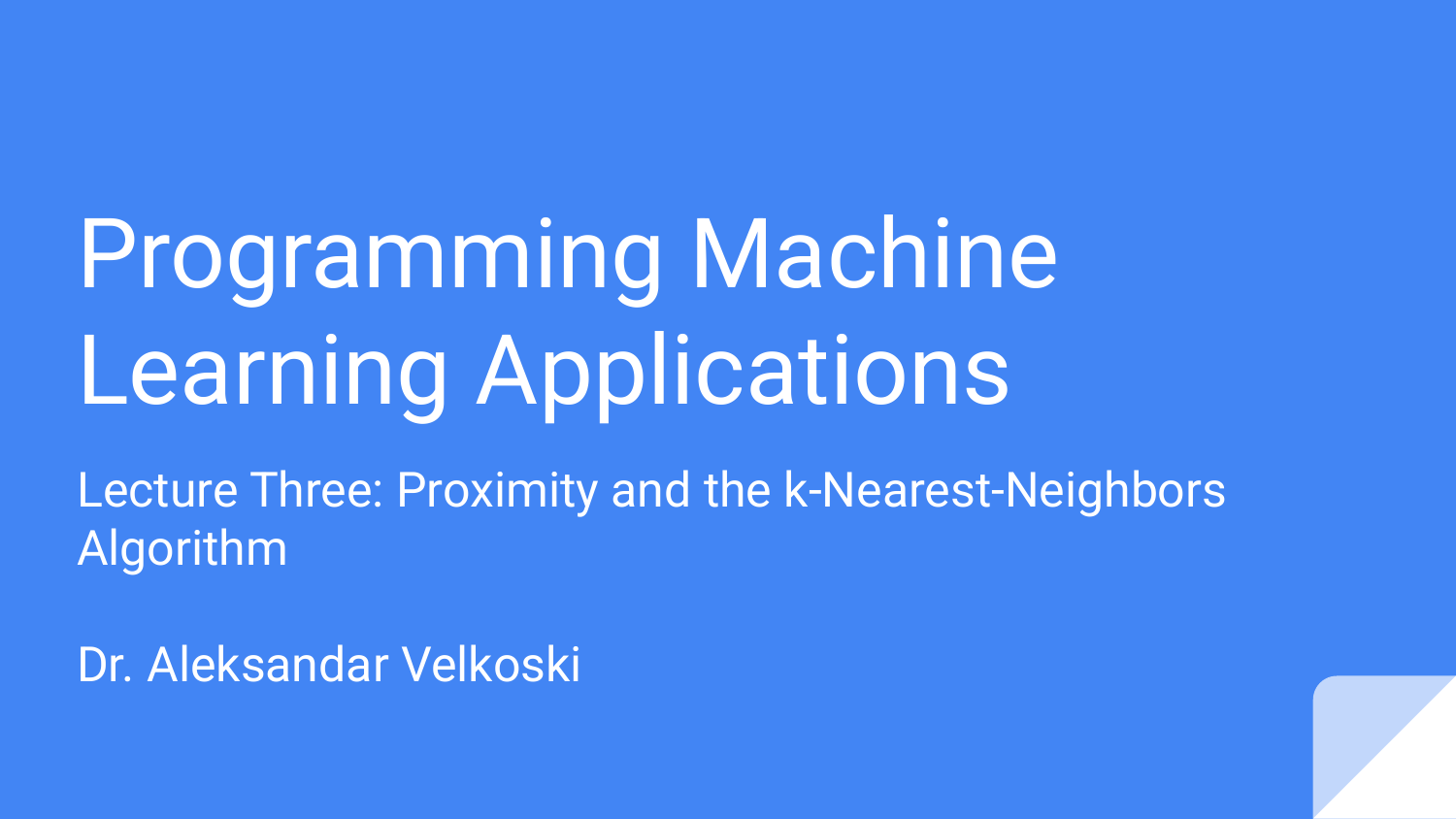

# Programming Machine Learning Applications
Lecture Three: Proximity and the k-Nearest-Neighbors Algorithm

Dr. Aleksandar Velkoski